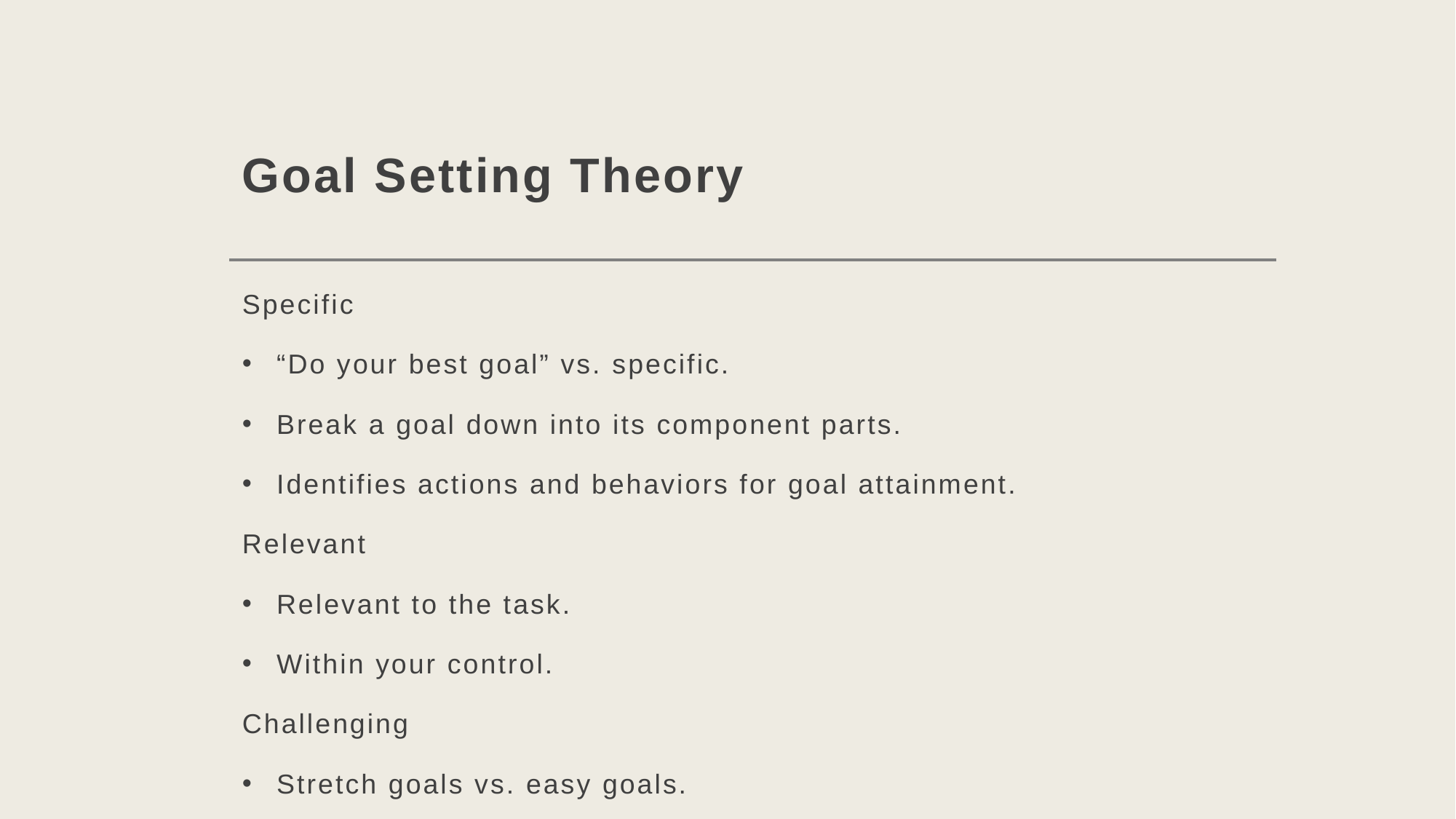

# Goal Setting Theory
Specific
“Do your best goal” vs. specific.
Break a goal down into its component parts.
Identifies actions and behaviors for goal attainment.
Relevant
Relevant to the task.
Within your control.
Challenging
Stretch goals vs. easy goals.